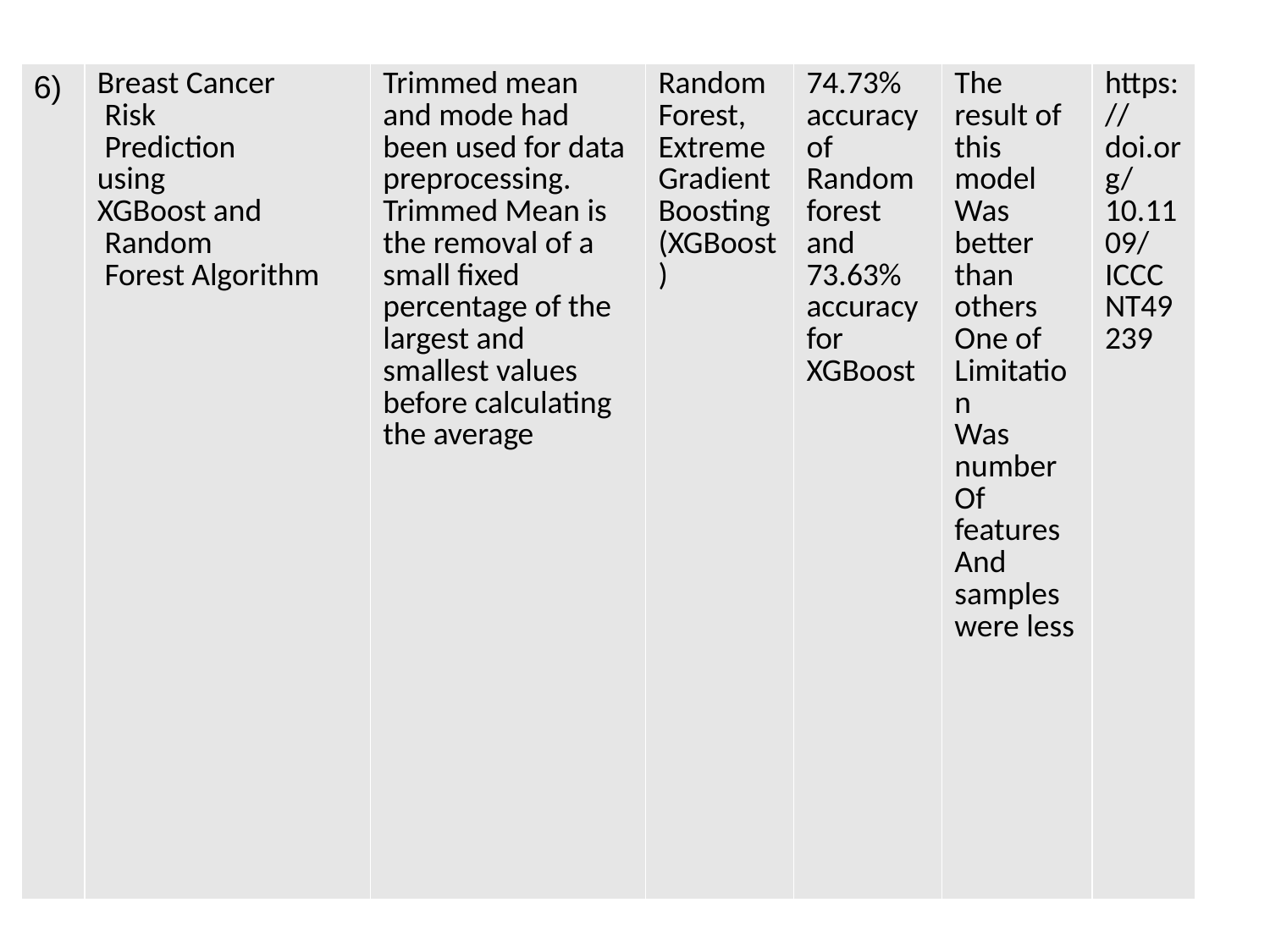

| 6) | Breast Cancer Risk Prediction using XGBoost and Random Forest Algorithm | Trimmed mean and mode had been used for data preprocessing. Trimmed Mean is the removal of a small fixed percentage of the largest and smallest values before calculating the average | Random Forest, Extreme Gradient Boosting (XGBoost) | 74.73% accuracy of Random forest and 73.63% accuracy for XGBoost | The result of this model Was better than others One of Limitation Was number Of features And samples were less | https://doi.org/10.1109/ICCCNT49239 |
| --- | --- | --- | --- | --- | --- | --- |